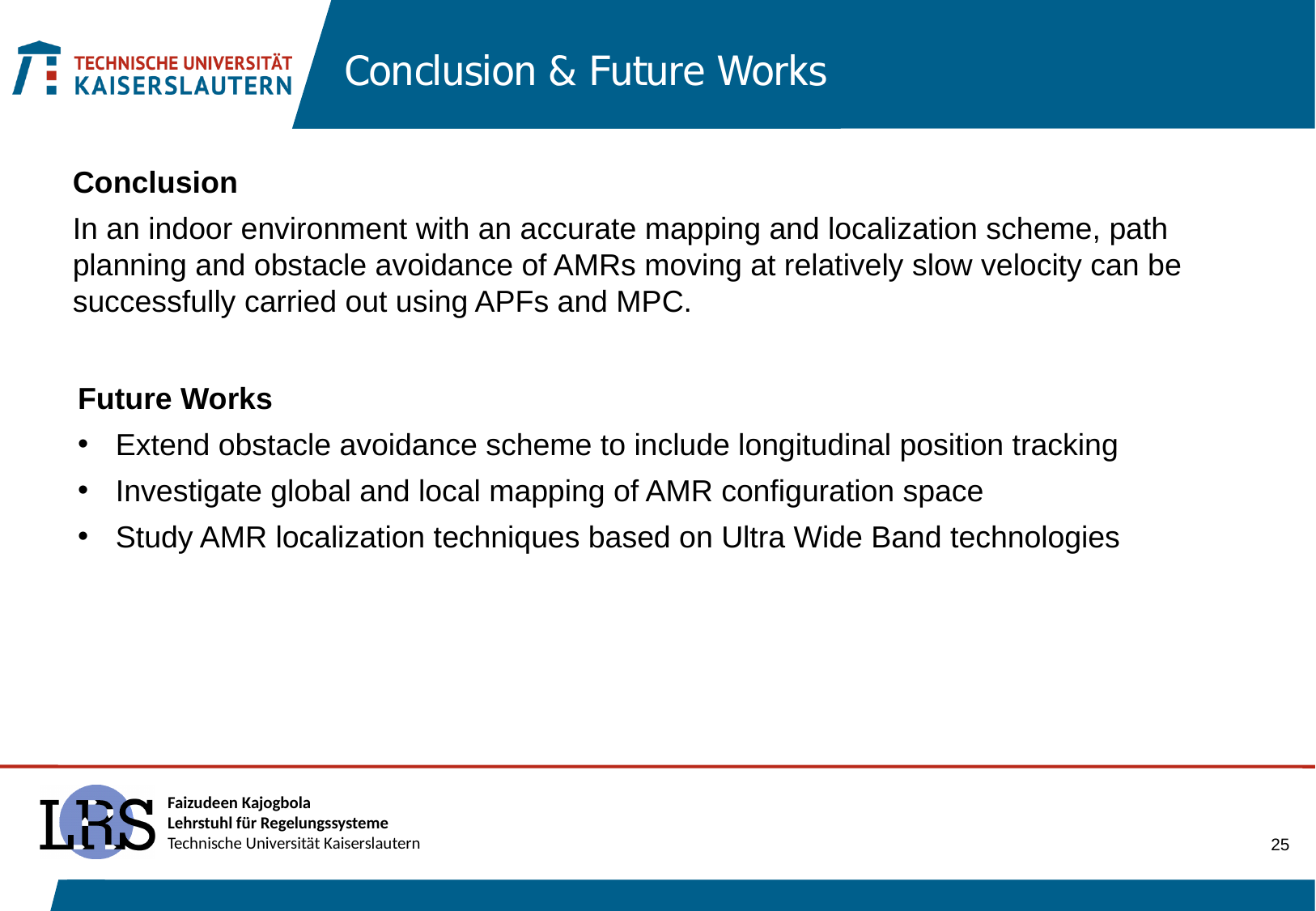

Conclusion & Future Works

Conclusion
In an indoor environment with an accurate mapping and localization scheme, path planning and obstacle avoidance of AMRs moving at relatively slow velocity can be successfully carried out using APFs and MPC.
Future Works
Extend obstacle avoidance scheme to include longitudinal position tracking
Investigate global and local mapping of AMR configuration space
Study AMR localization techniques based on Ultra Wide Band technologies
25